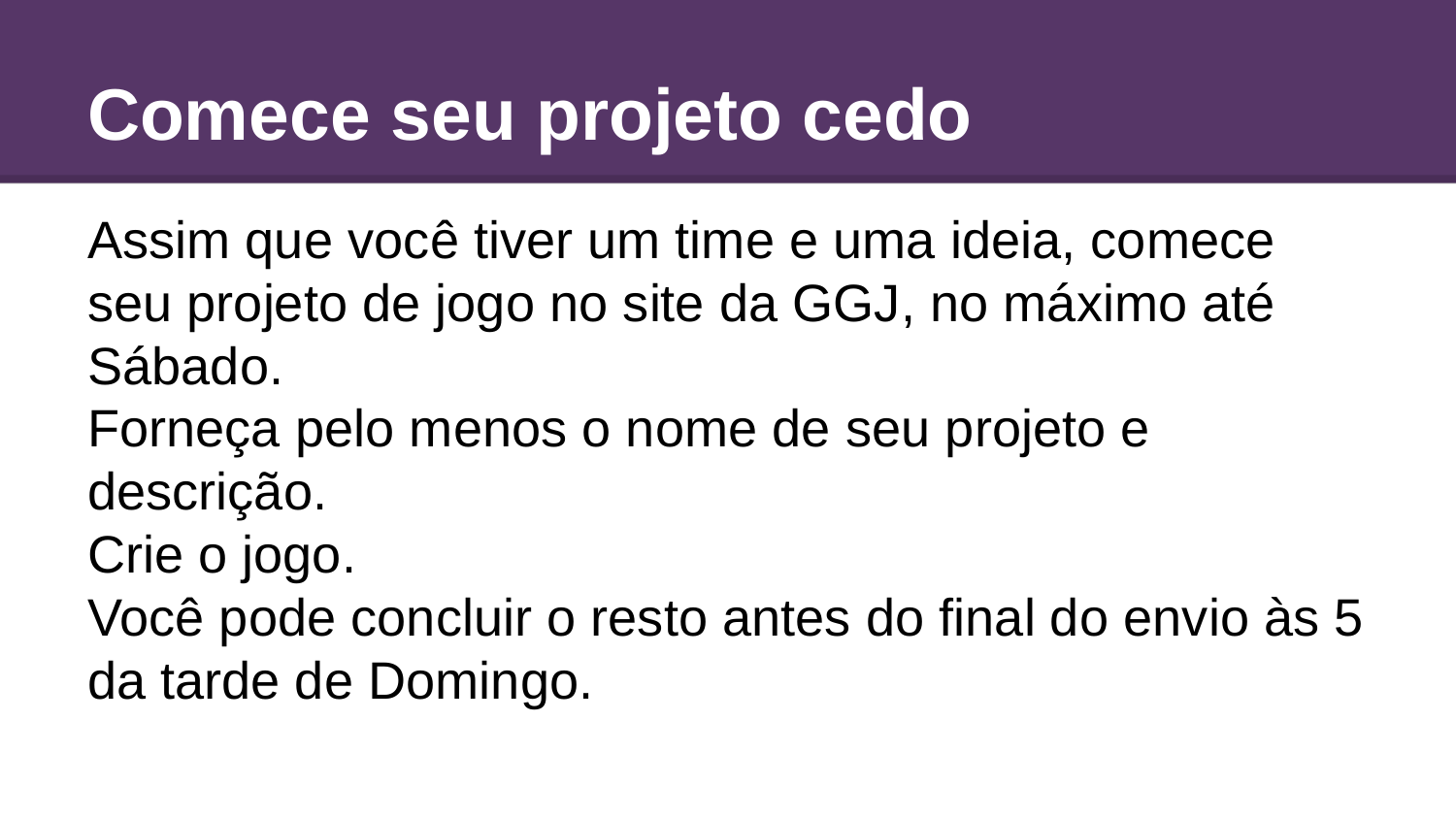

# Comece seu projeto cedo
Assim que você tiver um time e uma ideia, comece seu projeto de jogo no site da GGJ, no máximo até Sábado.
Forneça pelo menos o nome de seu projeto e descrição.
Crie o jogo.
Você pode concluir o resto antes do final do envio às 5 da tarde de Domingo.